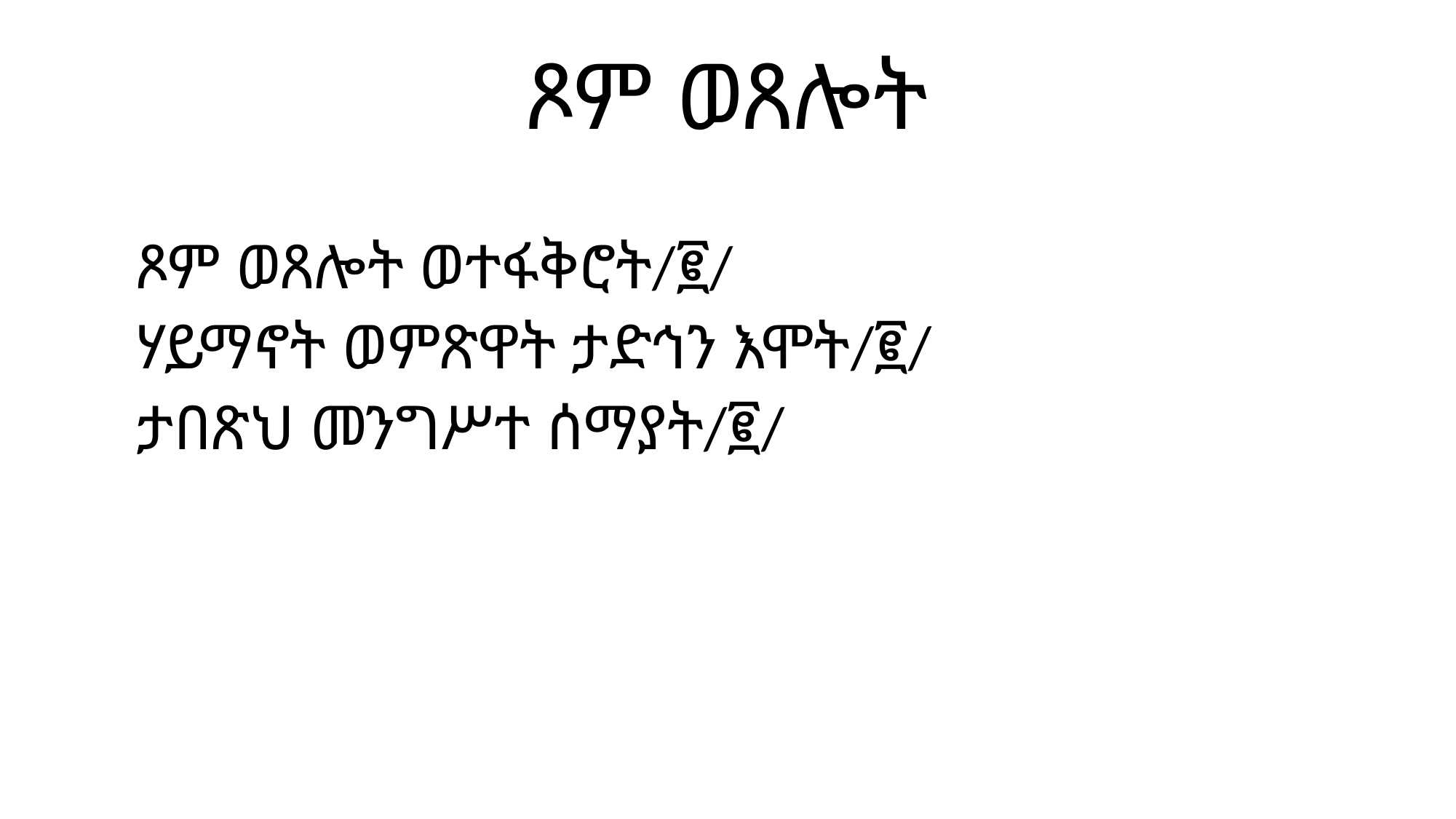

# ጾም ወጸሎት
ጾም ወጸሎት ወተፋቅሮት/፪/
ሃይማኖት ወምጽዋት ታድኅን እሞት/፪/
ታበጽህ መንግሥተ ሰማያት/፪/